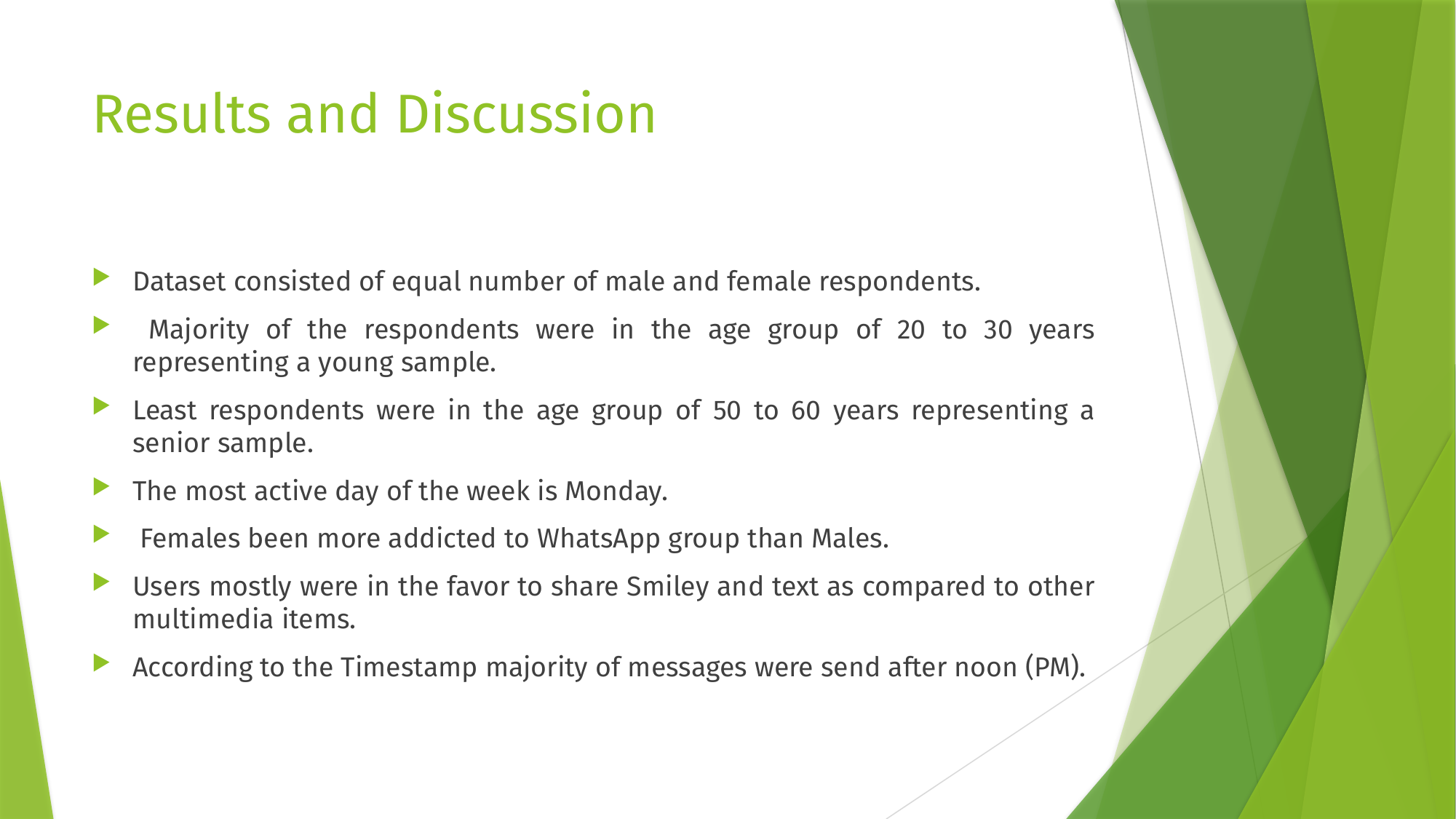

# Results and Discussion
Dataset consisted of equal number of male and female respondents.
 Majority of the respondents were in the age group of 20 to 30 years representing a young sample.
Least respondents were in the age group of 50 to 60 years representing a senior sample.
The most active day of the week is Monday.
 Females been more addicted to WhatsApp group than Males.
Users mostly were in the favor to share Smiley and text as compared to other multimedia items.
According to the Timestamp majority of messages were send after noon (PM).